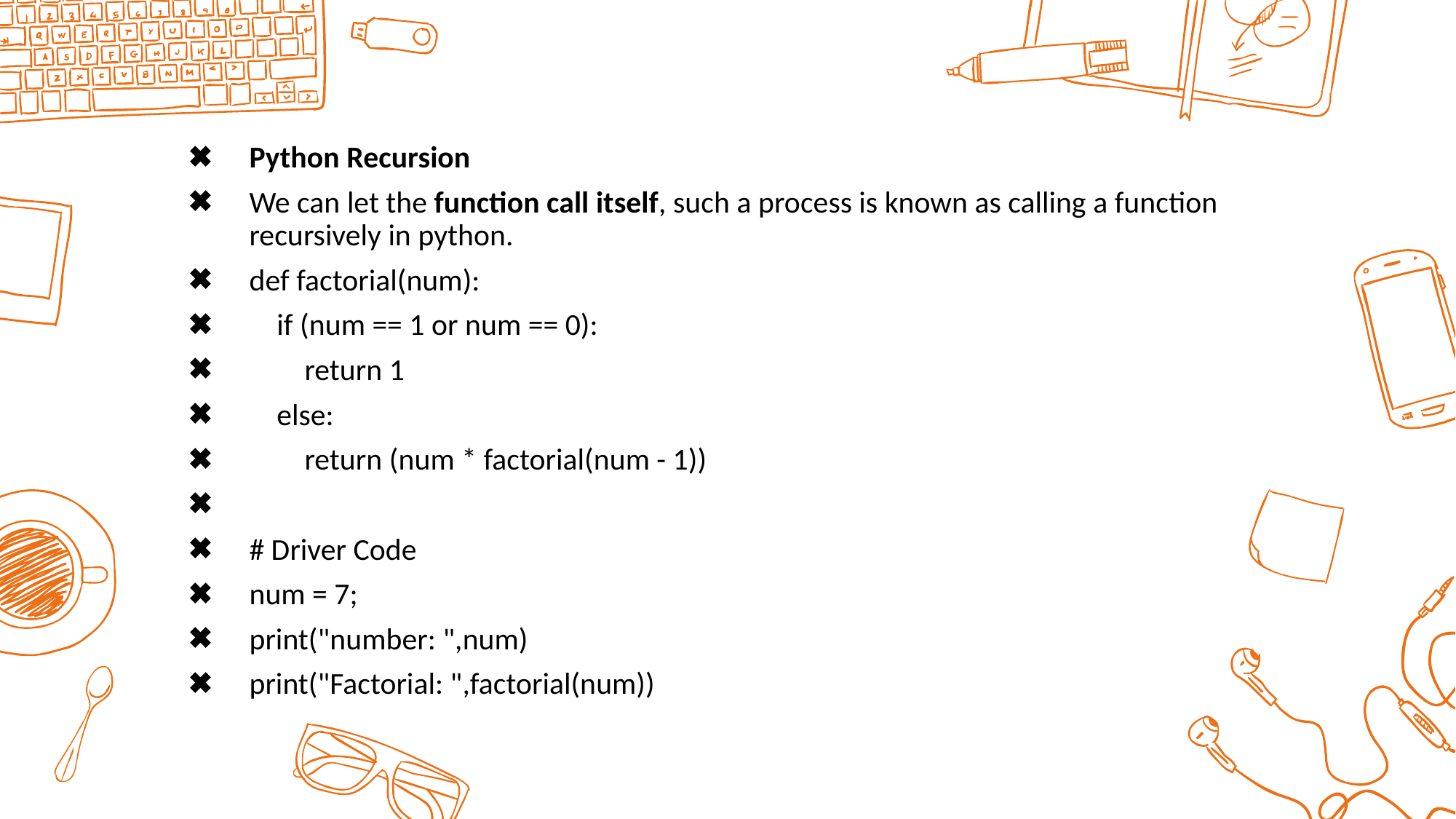

Python Recursion
We can let the function call itself, such a process is known as calling a function recursively in python.
def factorial(num):
    if (num == 1 or num == 0):
        return 1
    else:
        return (num * factorial(num - 1))

# Driver Code
num = 7;
print("number: ",num)
print("Factorial: ",factorial(num))